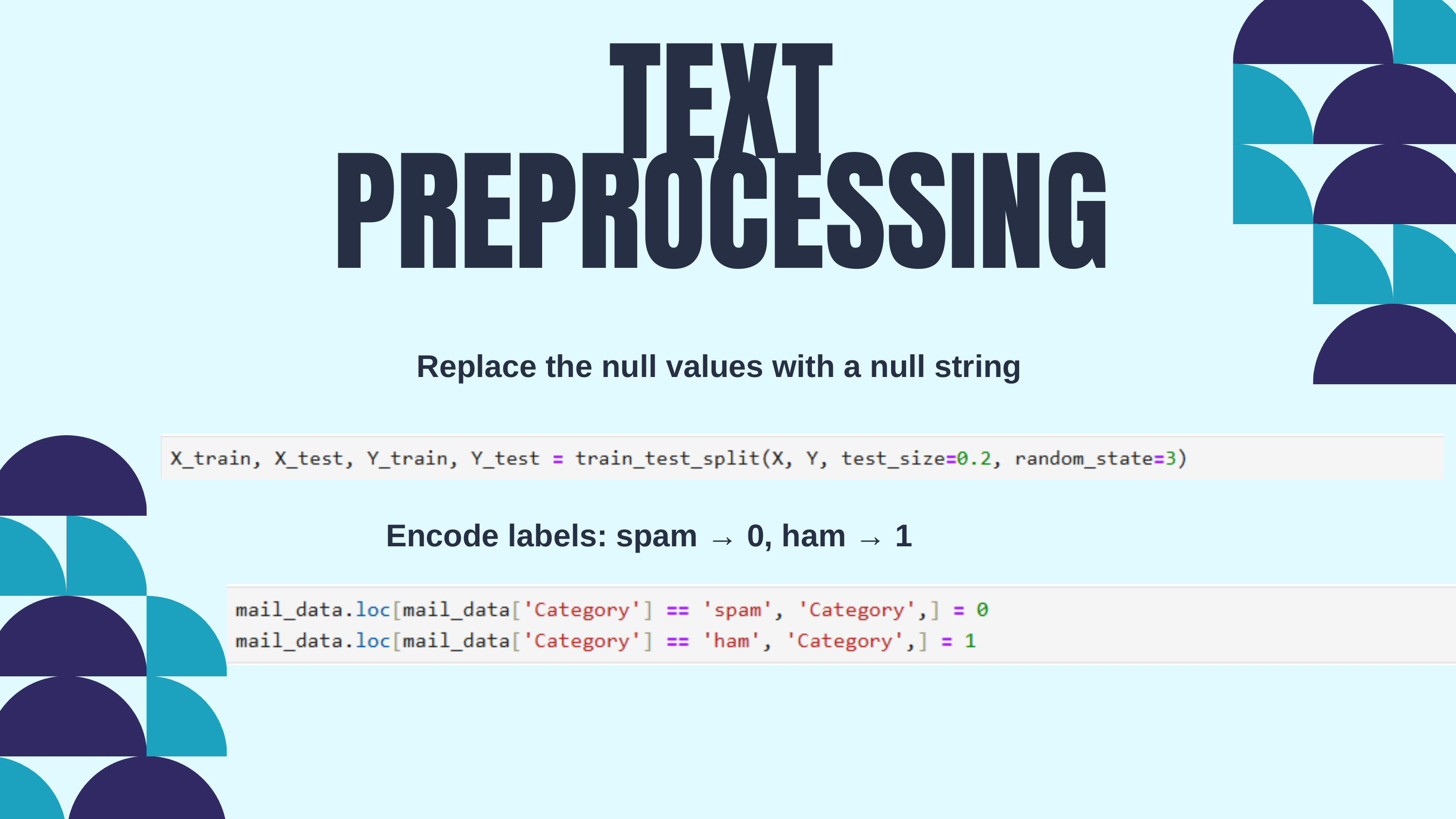

TEXT PREPROCESSING

Replace the null values with a null string

Encode labels: spam → 0, ham → 1